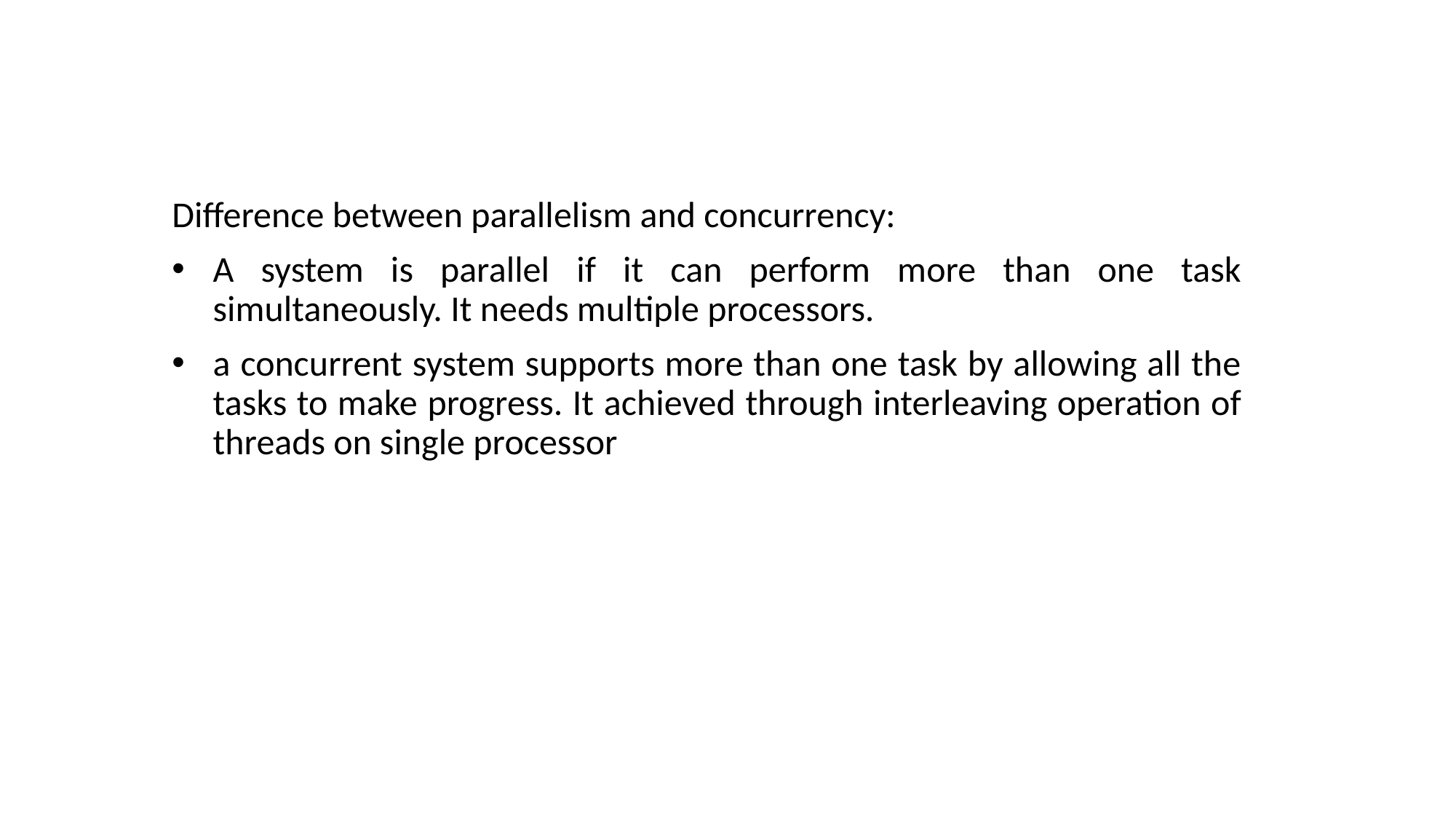

Difference between parallelism and concurrency:
A system is parallel if it can perform more than one task simultaneously. It needs multiple processors.
a concurrent system supports more than one task by allowing all the tasks to make progress. It achieved through interleaving operation of threads on single processor